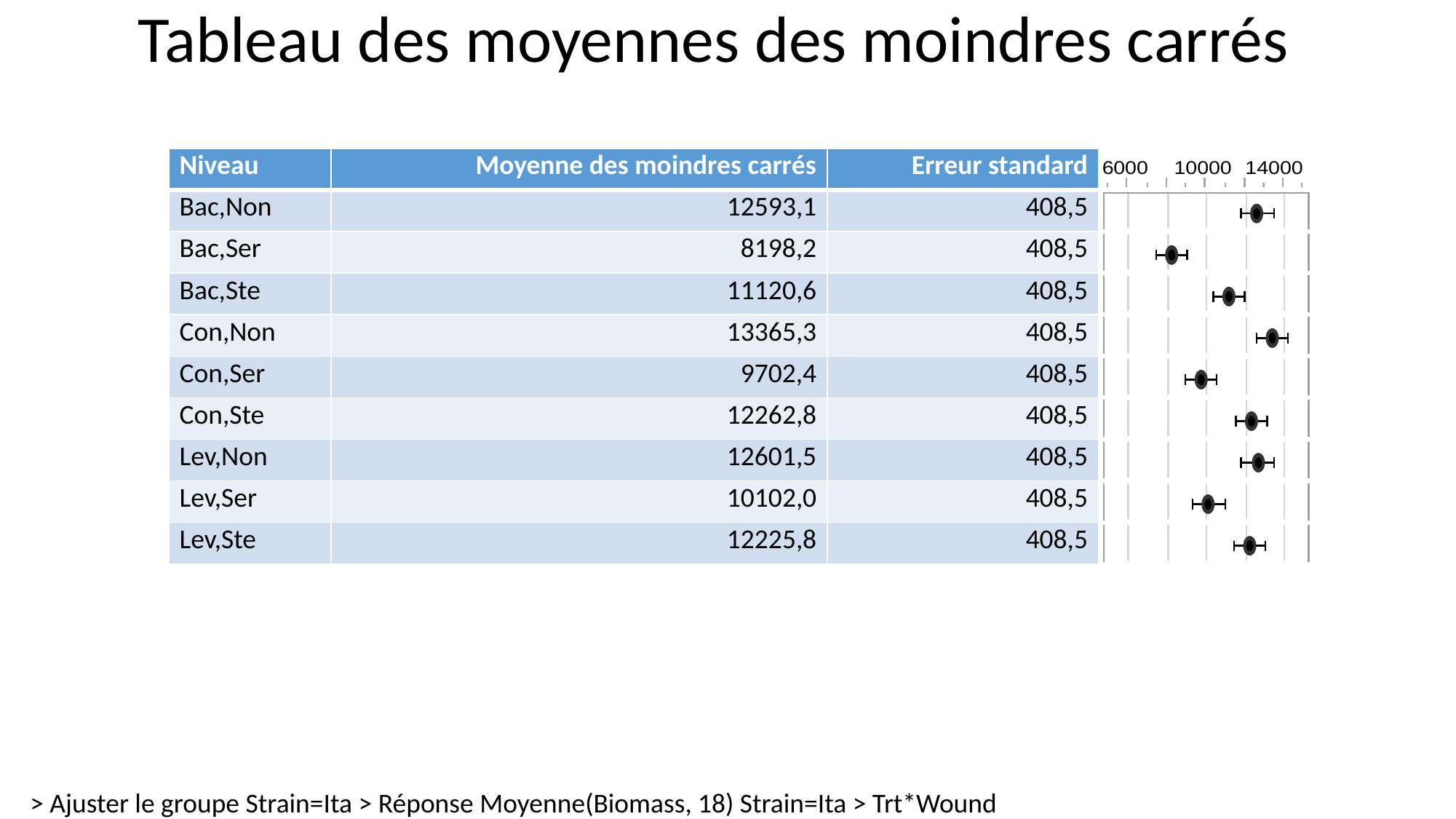

# Tableau des moyennes des moindres carrés
| Niveau | Moyenne des moindres carrés | Erreur standard |  |
| --- | --- | --- | --- |
| Bac,Non | 12593,1 | 408,5 |  |
| Bac,Ser | 8198,2 | 408,5 |  |
| Bac,Ste | 11120,6 | 408,5 |  |
| Con,Non | 13365,3 | 408,5 |  |
| Con,Ser | 9702,4 | 408,5 |  |
| Con,Ste | 12262,8 | 408,5 |  |
| Lev,Non | 12601,5 | 408,5 |  |
| Lev,Ser | 10102,0 | 408,5 |  |
| Lev,Ste | 12225,8 | 408,5 |  |
> Ajuster le groupe Strain=Ita > Réponse Moyenne(Biomass, 18) Strain=Ita > Trt*Wound